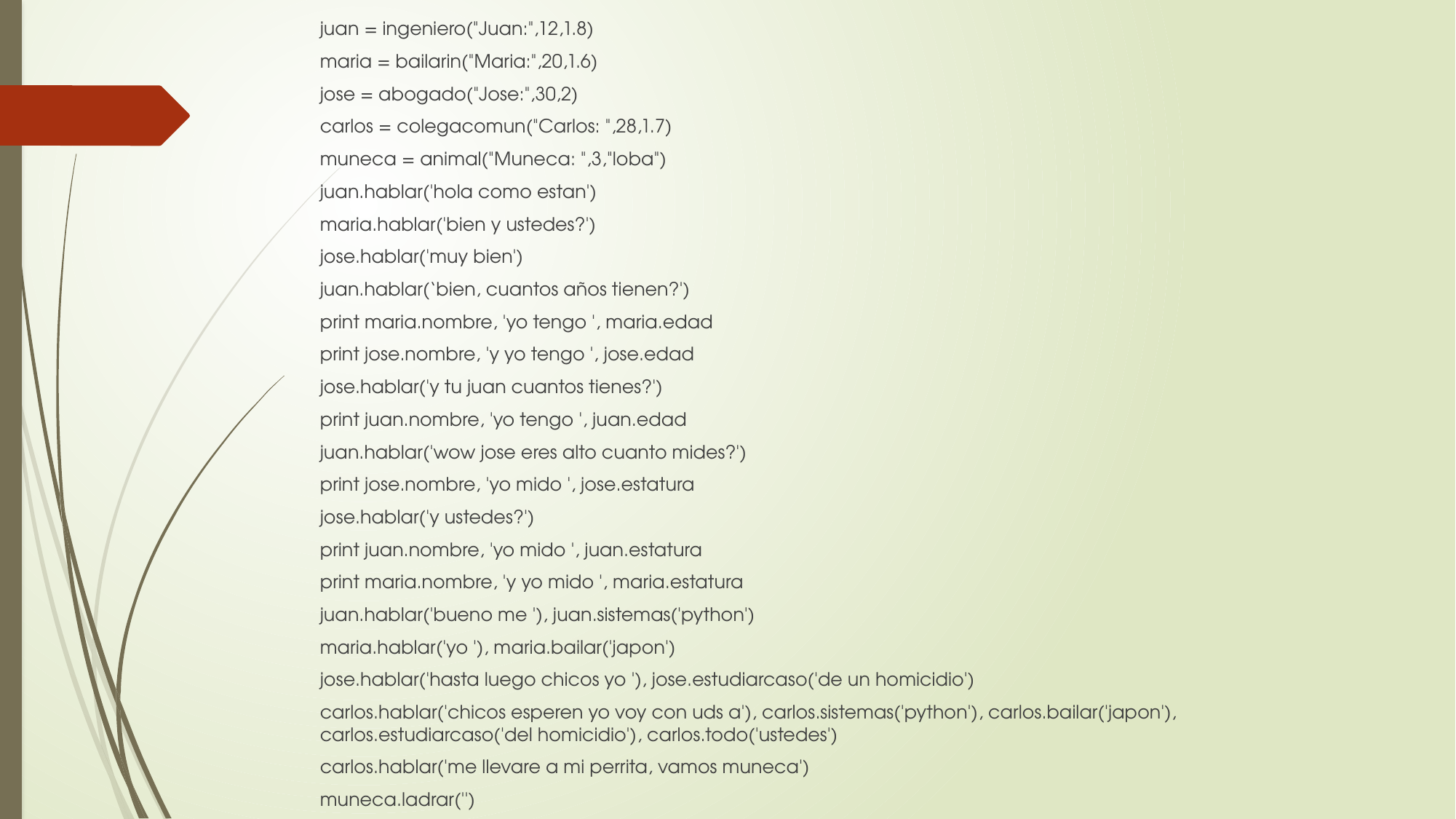

juan = ingeniero("Juan:",12,1.8)
maria = bailarin("Maria:",20,1.6)
jose = abogado("Jose:",30,2)
carlos = colegacomun("Carlos: ",28,1.7)
muneca = animal("Muneca: ",3,"loba")
juan.hablar('hola como estan')
maria.hablar('bien y ustedes?')
jose.hablar('muy bien')
juan.hablar(‘bien, cuantos años tienen?')
print maria.nombre, 'yo tengo ', maria.edad
print jose.nombre, 'y yo tengo ', jose.edad
jose.hablar('y tu juan cuantos tienes?')
print juan.nombre, 'yo tengo ', juan.edad
juan.hablar('wow jose eres alto cuanto mides?')
print jose.nombre, 'yo mido ', jose.estatura
jose.hablar('y ustedes?')
print juan.nombre, 'yo mido ', juan.estatura
print maria.nombre, 'y yo mido ', maria.estatura
juan.hablar('bueno me '), juan.sistemas('python')
maria.hablar('yo '), maria.bailar('japon')
jose.hablar('hasta luego chicos yo '), jose.estudiarcaso('de un homicidio')
carlos.hablar('chicos esperen yo voy con uds a'), carlos.sistemas('python'), carlos.bailar('japon'), carlos.estudiarcaso('del homicidio'), carlos.todo('ustedes')
carlos.hablar('me llevare a mi perrita, vamos muneca')
muneca.ladrar('')﻿